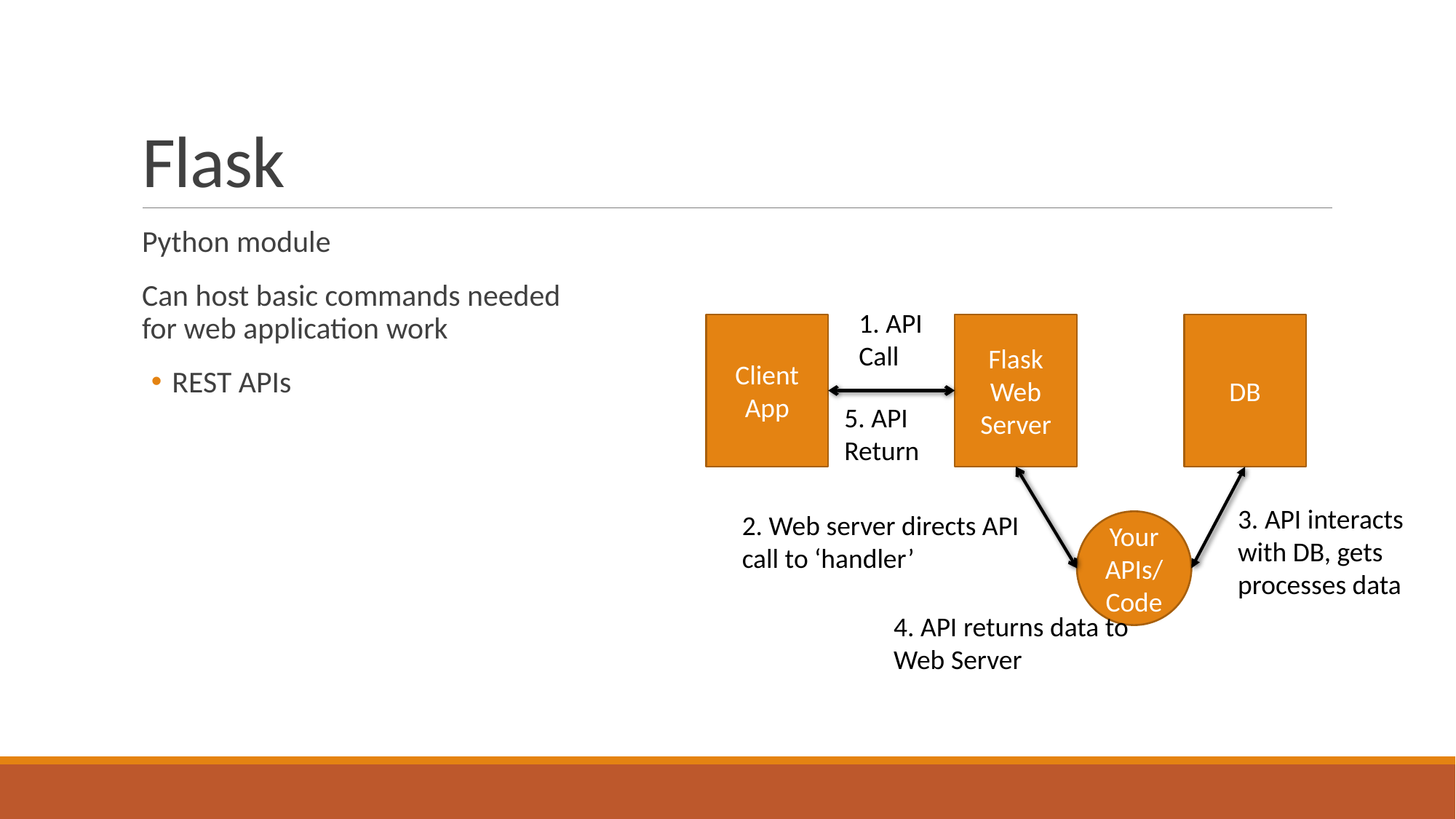

# Flask
Python module
Can host basic commands needed for web application work
REST APIs
1. API Call
Client App
Flask Web Server
DB
5. API Return
3. API interacts with DB, gets processes data
2. Web server directs API call to ‘handler’
Your APIs/ Code
4. API returns data to Web Server